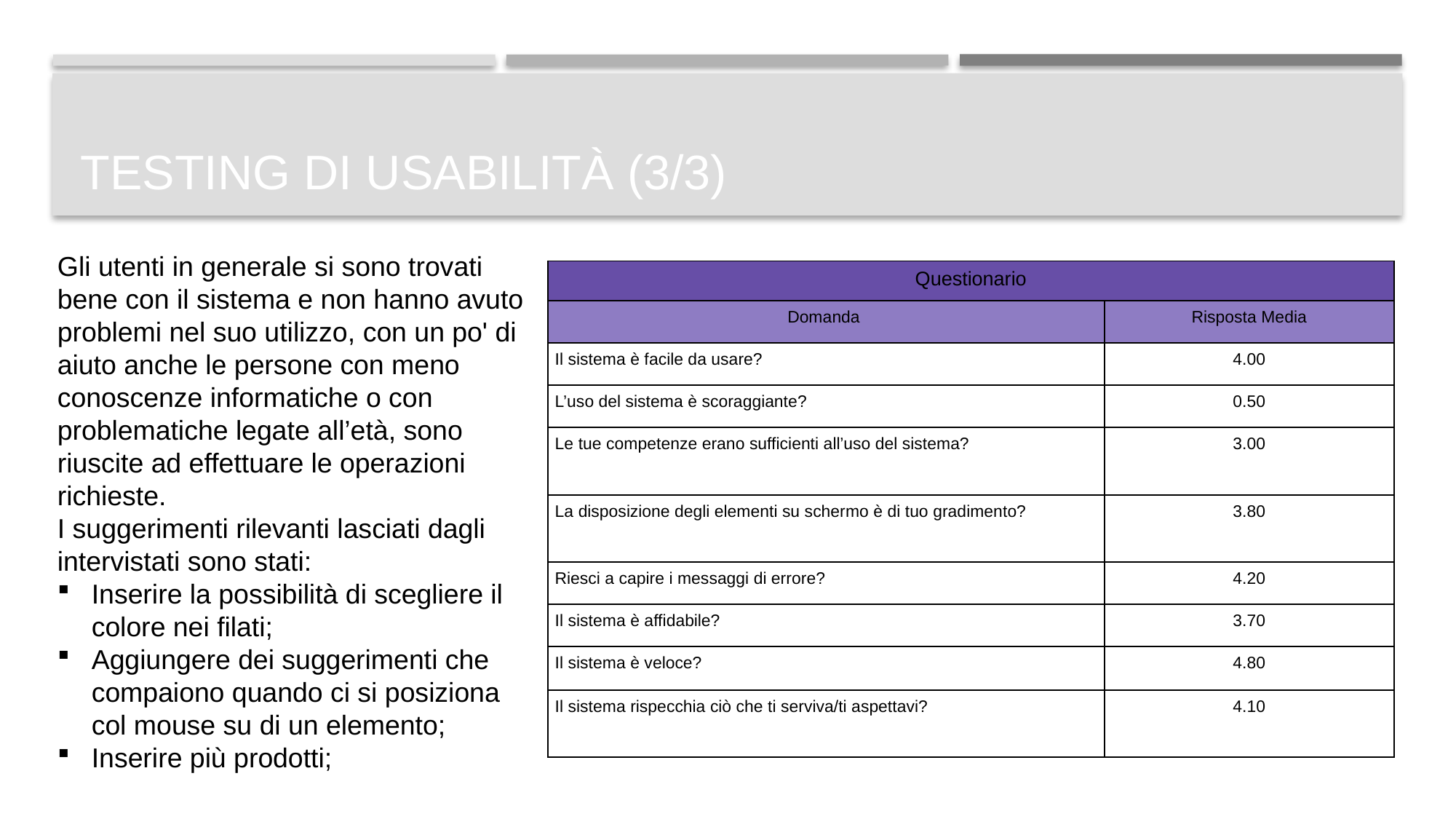

# Testing di usabilità (3/3)
Gli utenti in generale si sono trovati bene con il sistema e non hanno avuto problemi nel suo utilizzo, con un po' di aiuto anche le persone con meno conoscenze informatiche o con problematiche legate all’età, sono riuscite ad effettuare le operazioni richieste.
I suggerimenti rilevanti lasciati dagli intervistati sono stati:
Inserire la possibilità di scegliere il colore nei filati;
Aggiungere dei suggerimenti che compaiono quando ci si posiziona col mouse su di un elemento;
Inserire più prodotti;
| Questionario |  |
| --- | --- |
| Domanda | Risposta Media |
| Il sistema è facile da usare? | 4.00 |
| L’uso del sistema è scoraggiante? | 0.50 |
| Le tue competenze erano sufficienti all’uso del sistema? | 3.00 |
| La disposizione degli elementi su schermo è di tuo gradimento? | 3.80 |
| Riesci a capire i messaggi di errore? | 4.20 |
| Il sistema è affidabile? | 3.70 |
| Il sistema è veloce? | 4.80 |
| Il sistema rispecchia ciò che ti serviva/ti aspettavi? | 4.10 |